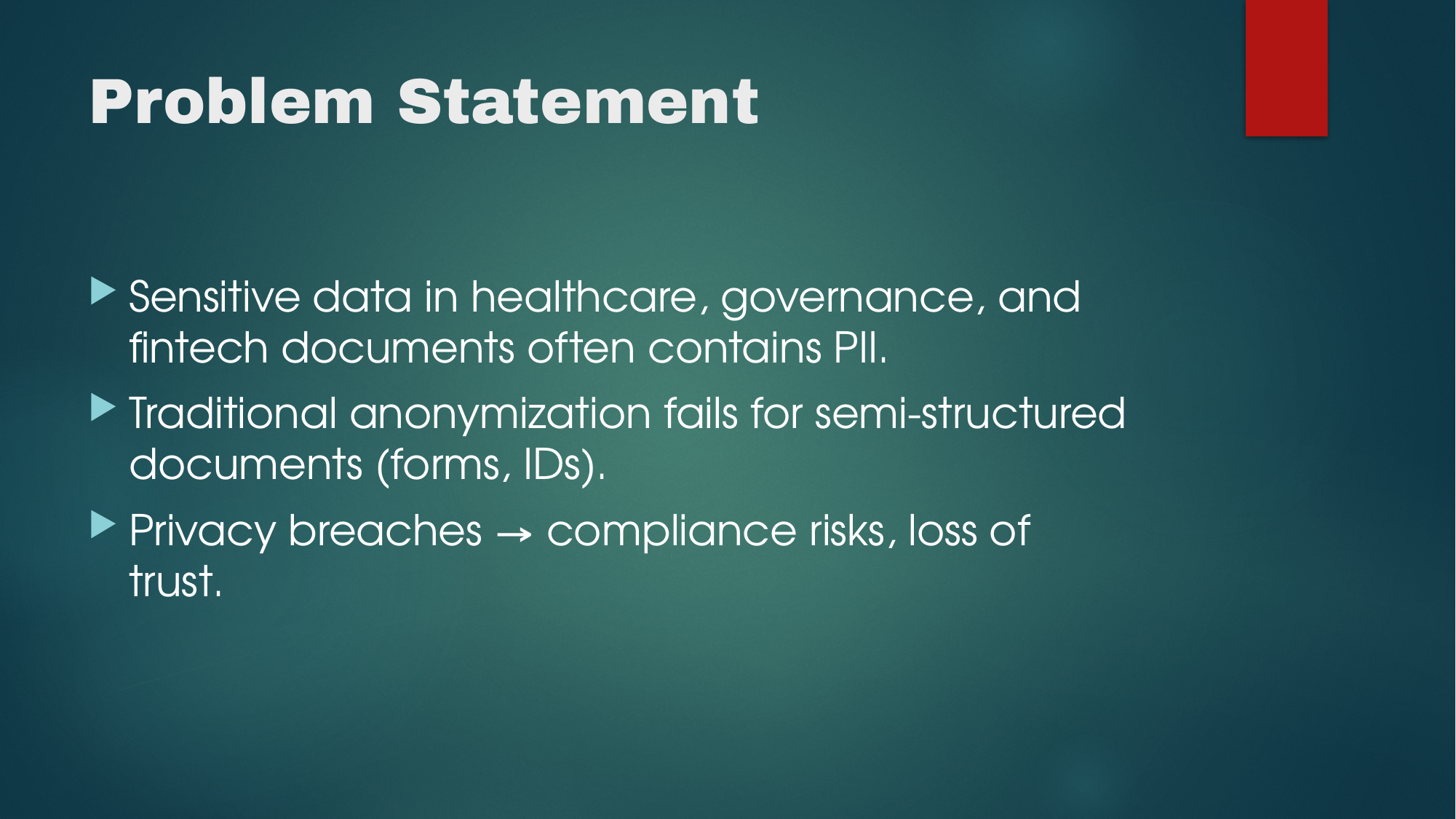

# Problem Statement
Sensitive data in healthcare, governance, and fintech documents often contains PII.
Traditional anonymization fails for semi-structured documents (forms, IDs).
Privacy breaches → compliance risks, loss of trust.